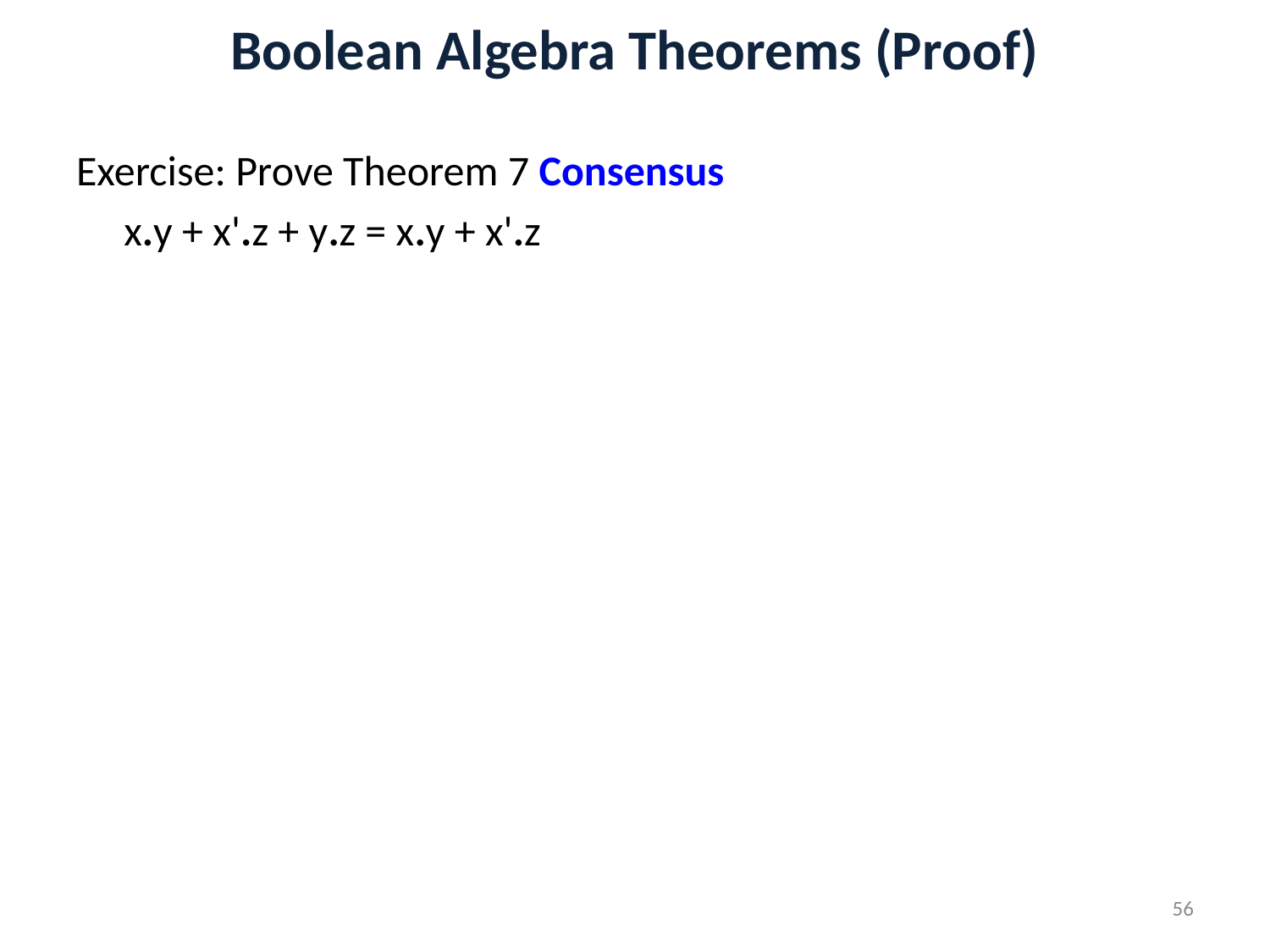

# Boolean Algebra Theorems (Proof)
Exercise: Prove Theorem 7 Consensus
     x.y + x'.z + y.z = x.y + x'.z

= x.y + x’.z  + y.z.1         		(identity)
= x.y + x’.z + y.z.(x+x’)		(complement)
= x.y + x’.z + x.y.z + x’.y.z		(distributive)
= x.y + x.y.z +x’.z + x’.y.z		(commutative)
= x.y (1+ z) + x’.z(1 + y)		(distributive)
= x.y.1 + x’.z.1			(null)
= x.y + x’.z			(identity)
56